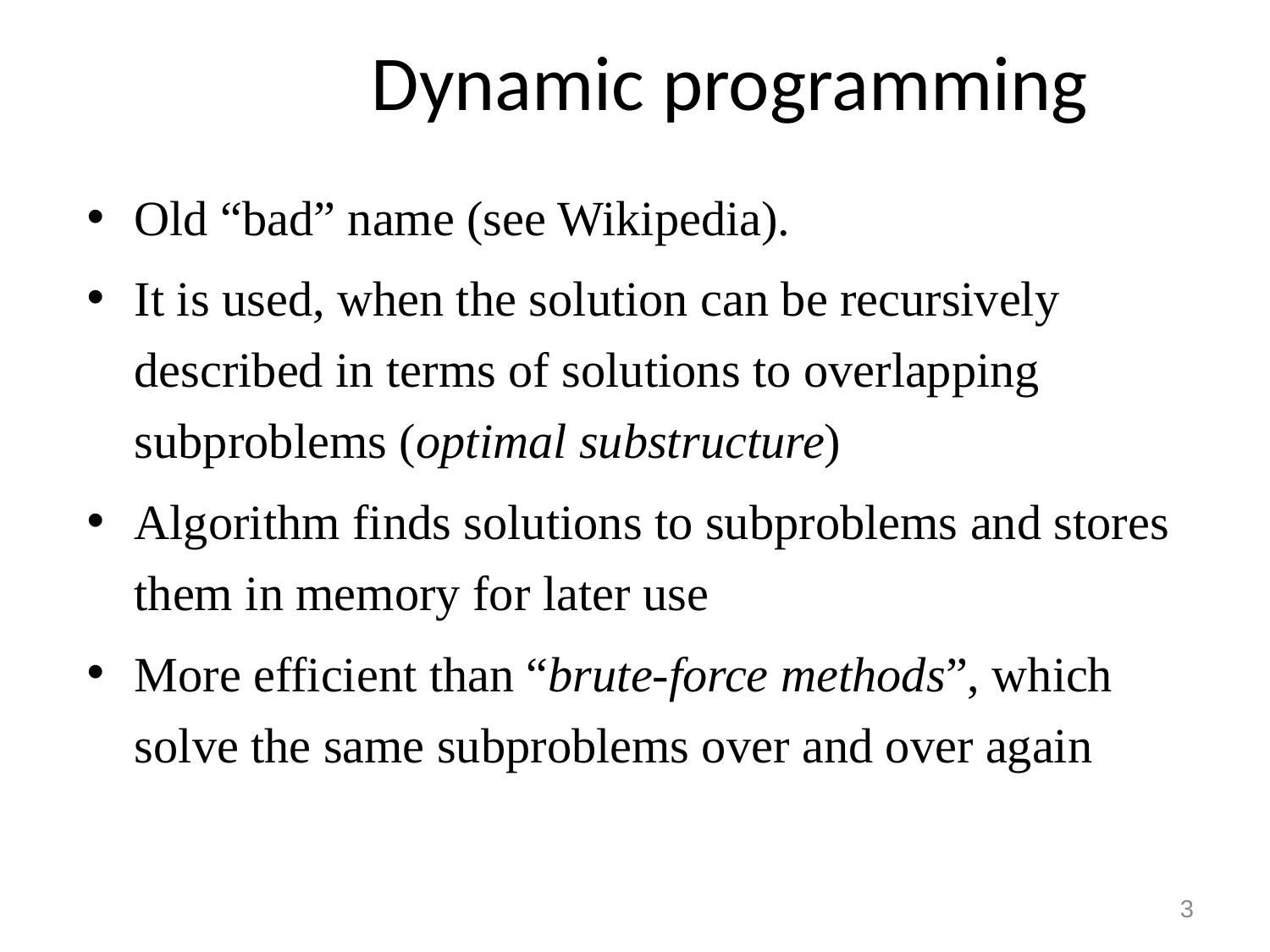

# Dynamic programming
Old “bad” name (see Wikipedia).
It is used, when the solution can be recursively described in terms of solutions to overlapping subproblems (optimal substructure)
Algorithm finds solutions to subproblems and stores them in memory for later use
More efficient than “brute-force methods”, which solve the same subproblems over and over again
3